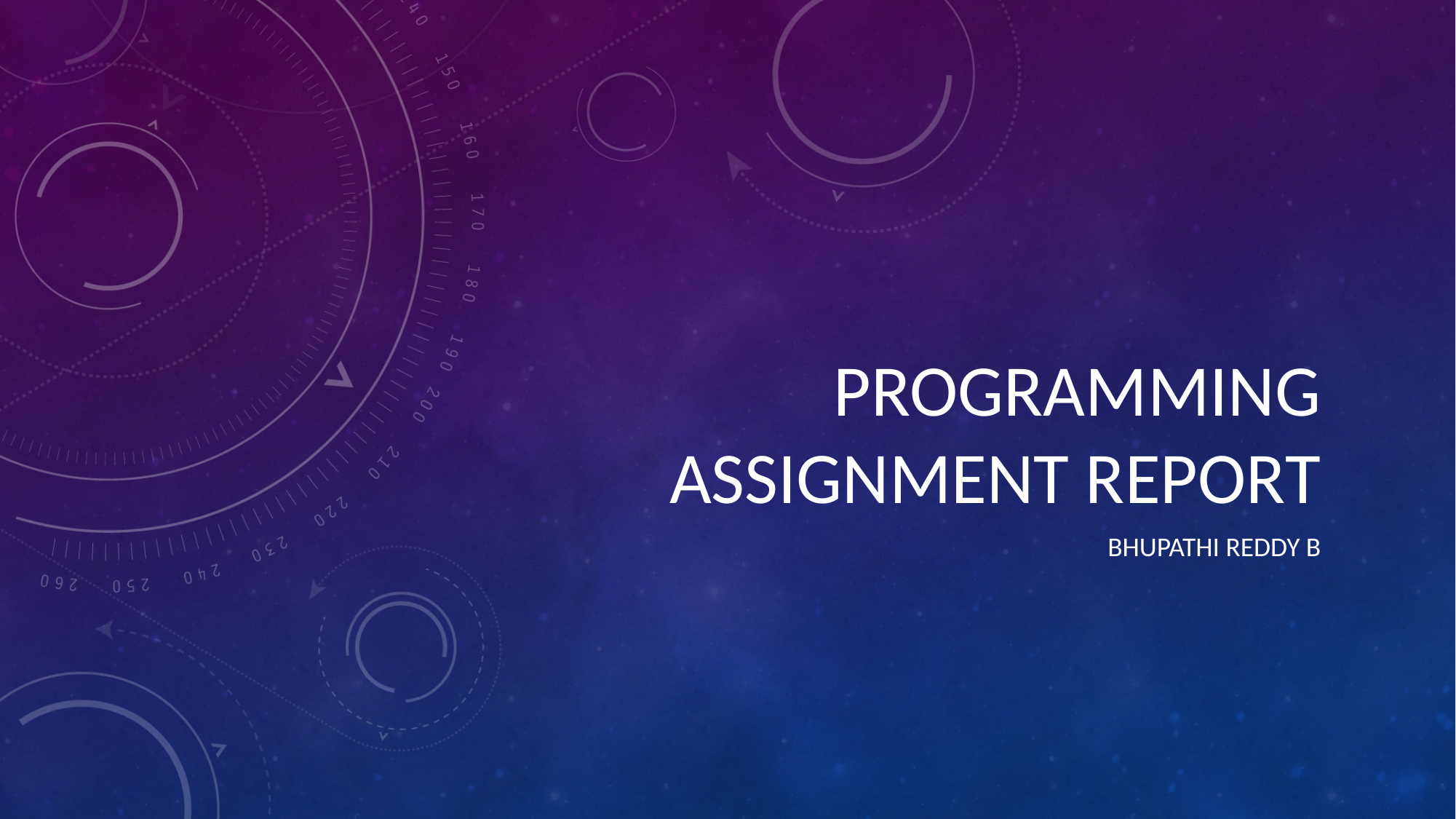

# Programming assignment Report
Bhupathi Reddy B